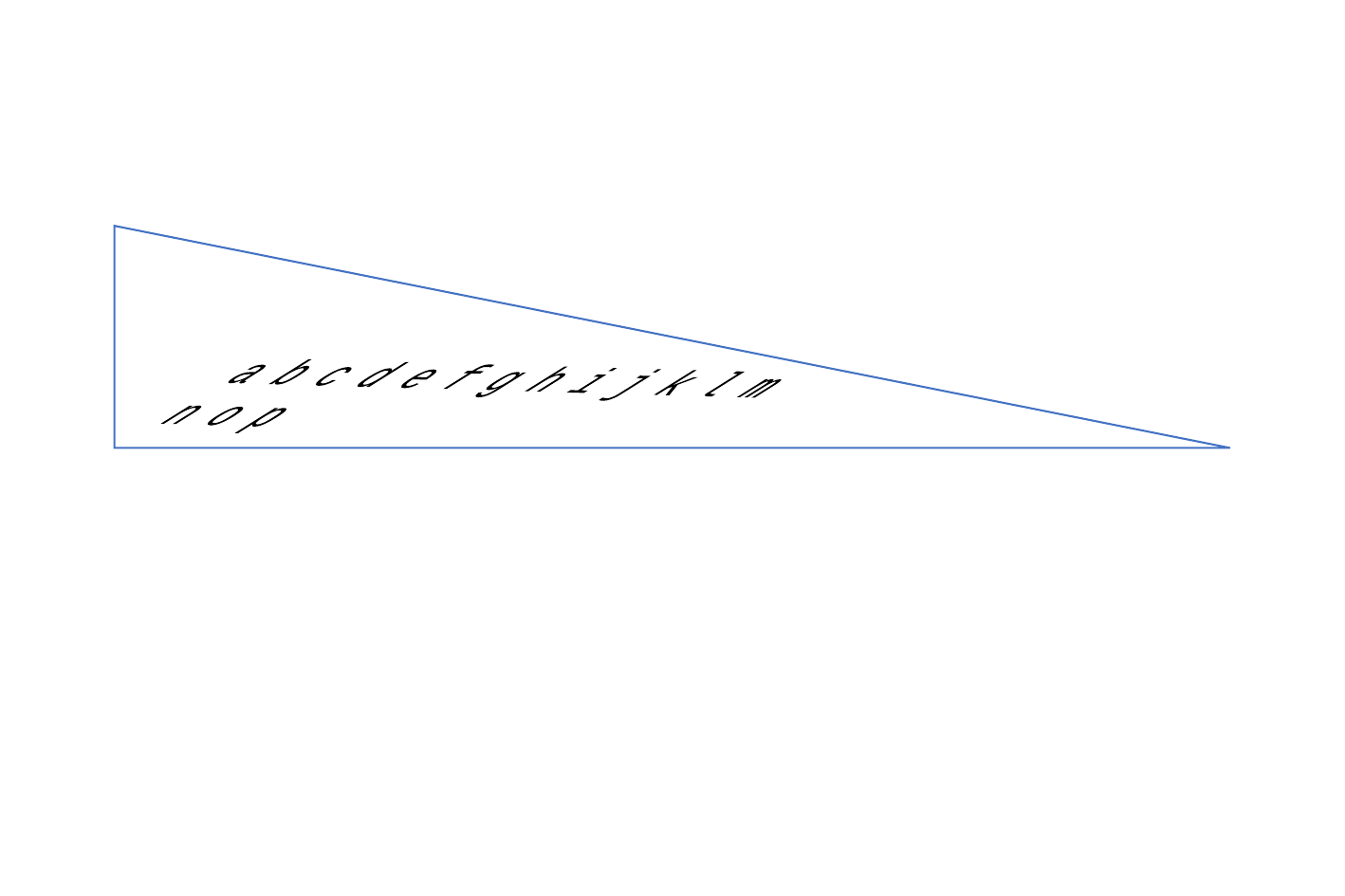

a b c d e f g h i j k l m n o p